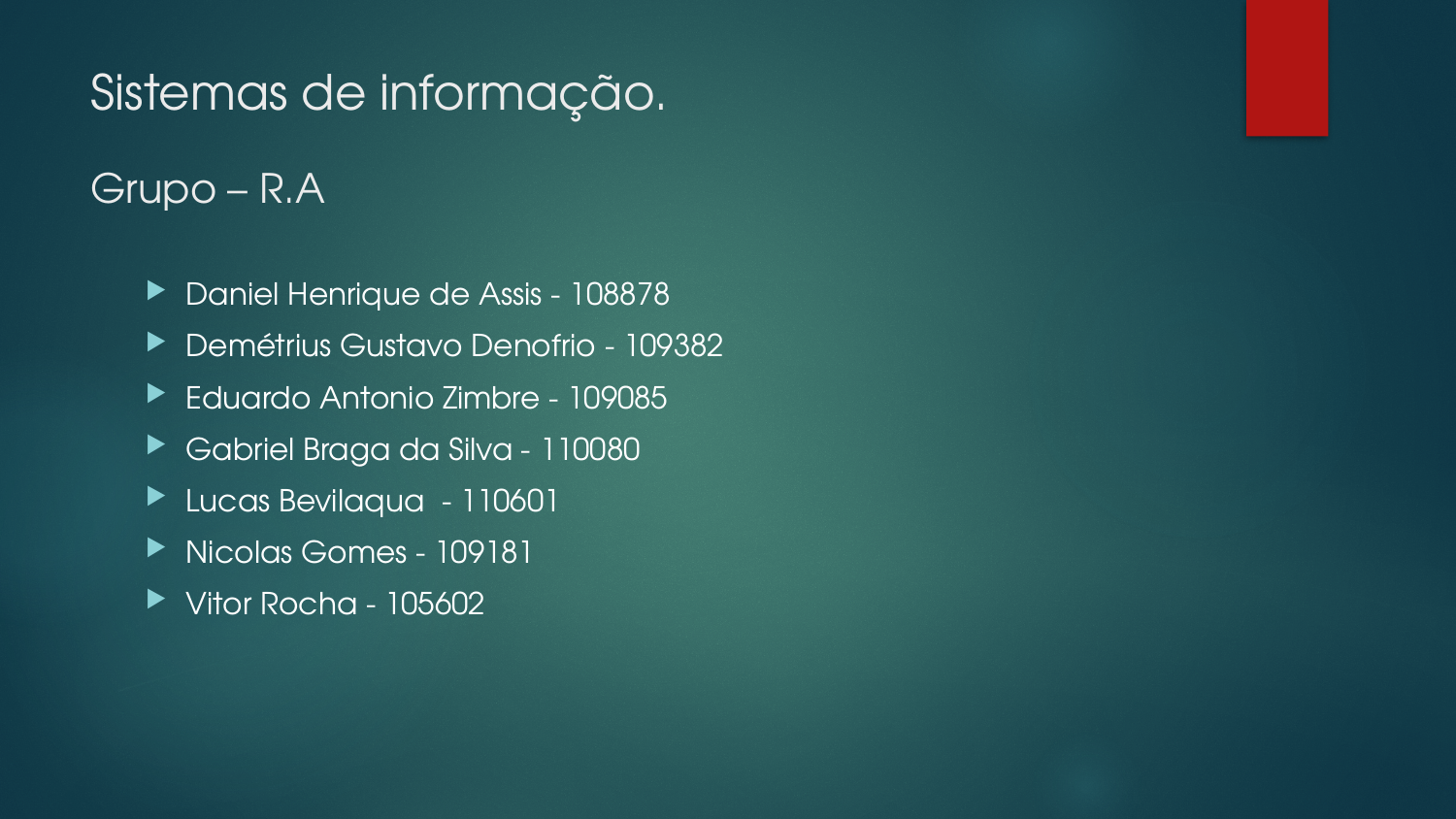

Sistemas de informação.
Grupo – R.A
Daniel Henrique de Assis - 108878
Demétrius Gustavo Denofrio - 109382
Eduardo Antonio Zimbre - 109085
Gabriel Braga da Silva - 110080
Lucas Bevilaqua  - 110601
Nicolas Gomes - 109181
Vitor Rocha - 105602